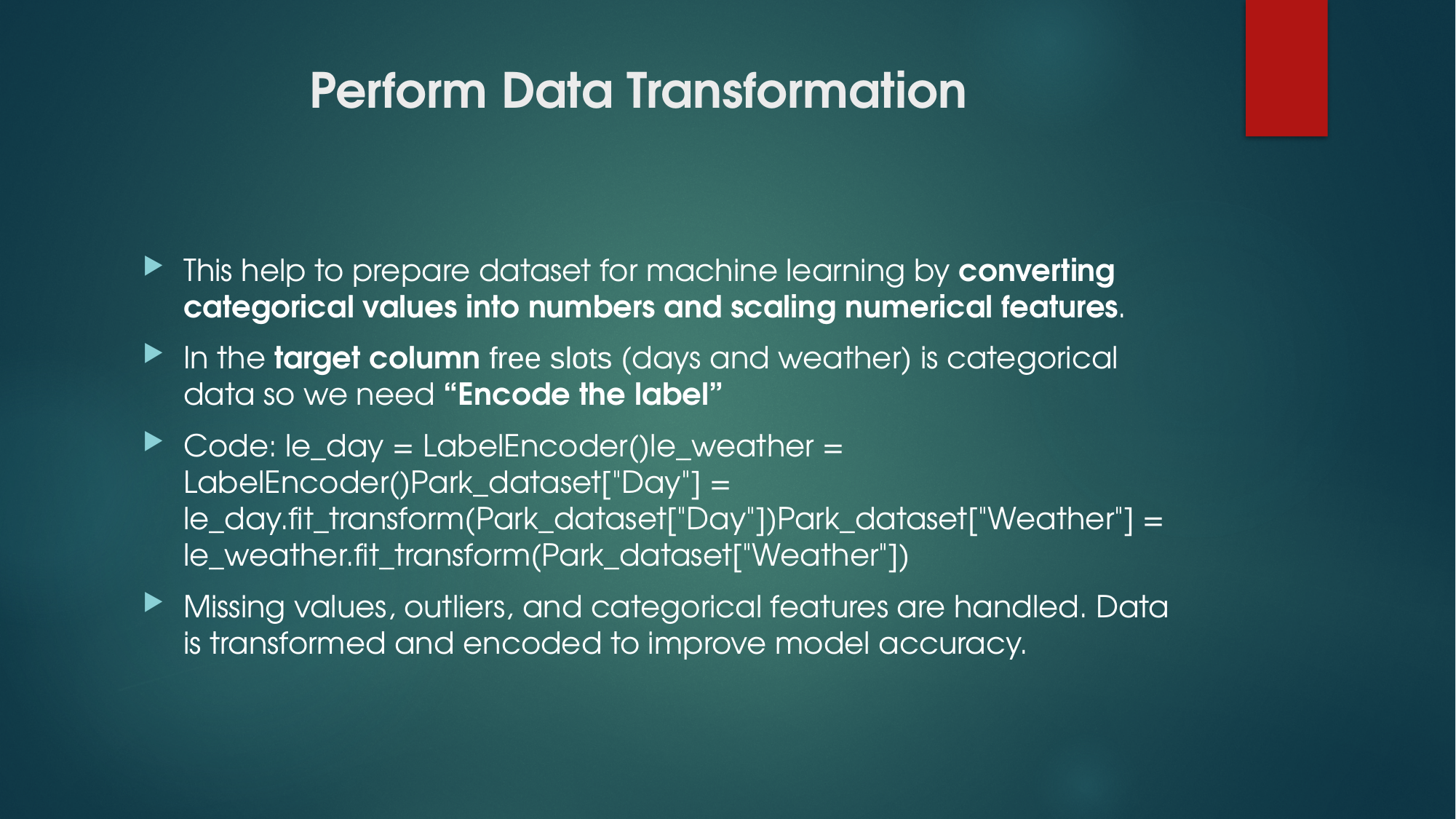

# Perform Data Transformation
This help to prepare dataset for machine learning by converting categorical values into numbers and scaling numerical features.
In the target column free slots (days and weather) is categorical data so we need “Encode the label”
Code: le_day = LabelEncoder()le_weather = LabelEncoder()Park_dataset["Day"] = le_day.fit_transform(Park_dataset["Day"])Park_dataset["Weather"] = le_weather.fit_transform(Park_dataset["Weather"])
Missing values, outliers, and categorical features are handled. Data is transformed and encoded to improve model accuracy.